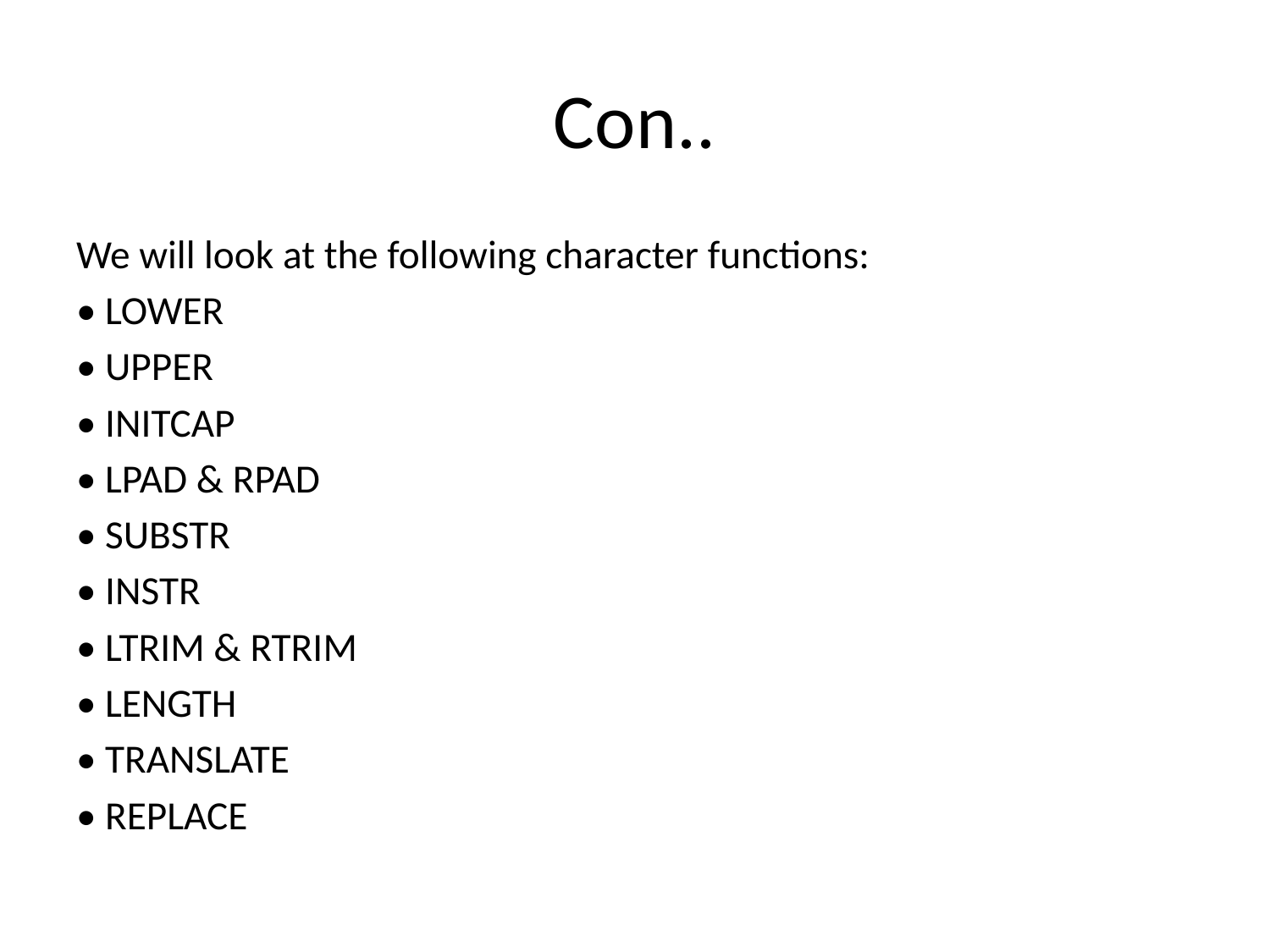

# Con..
We will look at the following character functions:
• LOWER
• UPPER
• INITCAP
• LPAD & RPAD
• SUBSTR
• INSTR
• LTRIM & RTRIM
• LENGTH
• TRANSLATE
• REPLACE